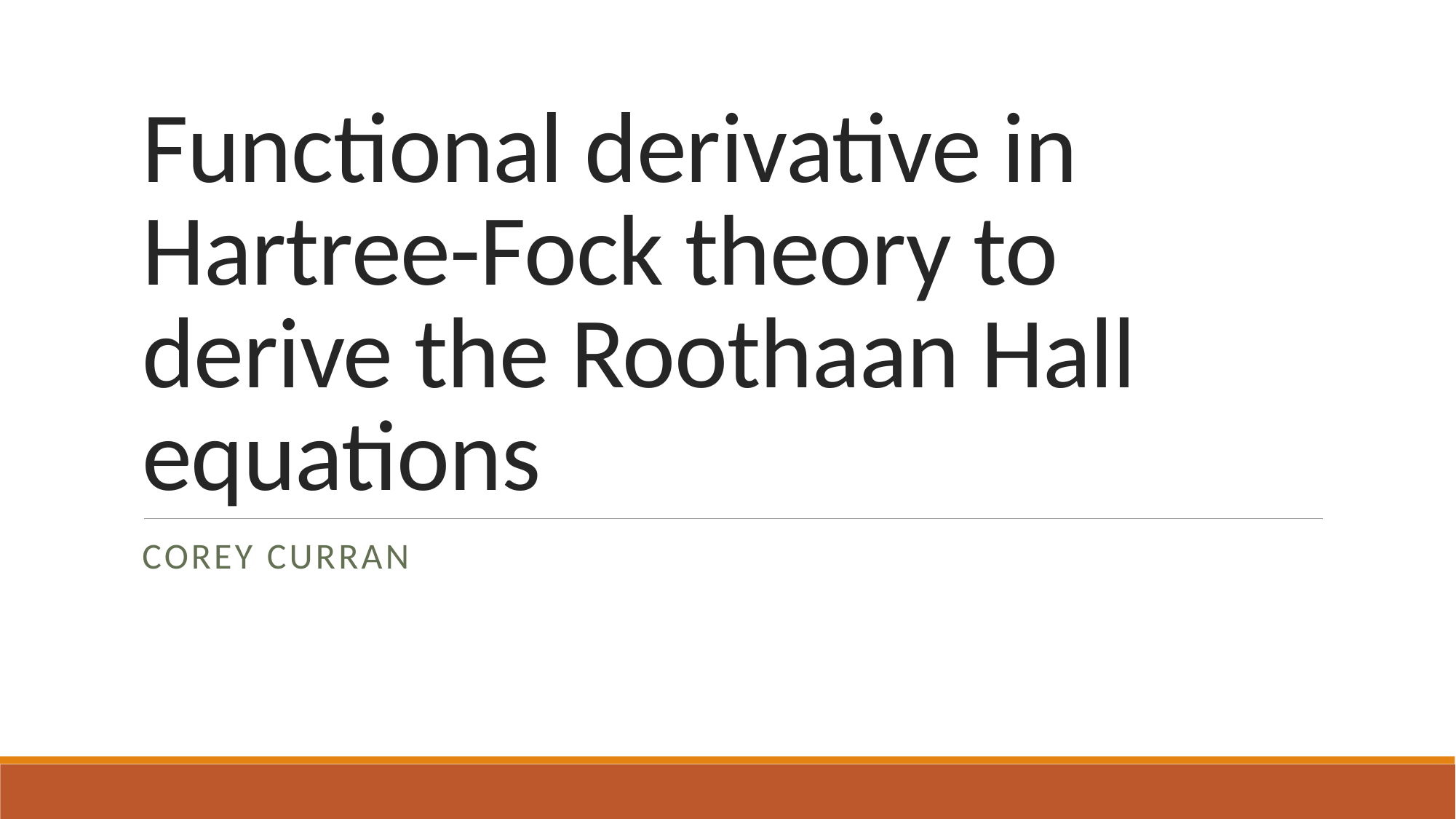

# Functional derivative in Hartree-Fock theory to derive the Roothaan Hall equations
Corey Curran